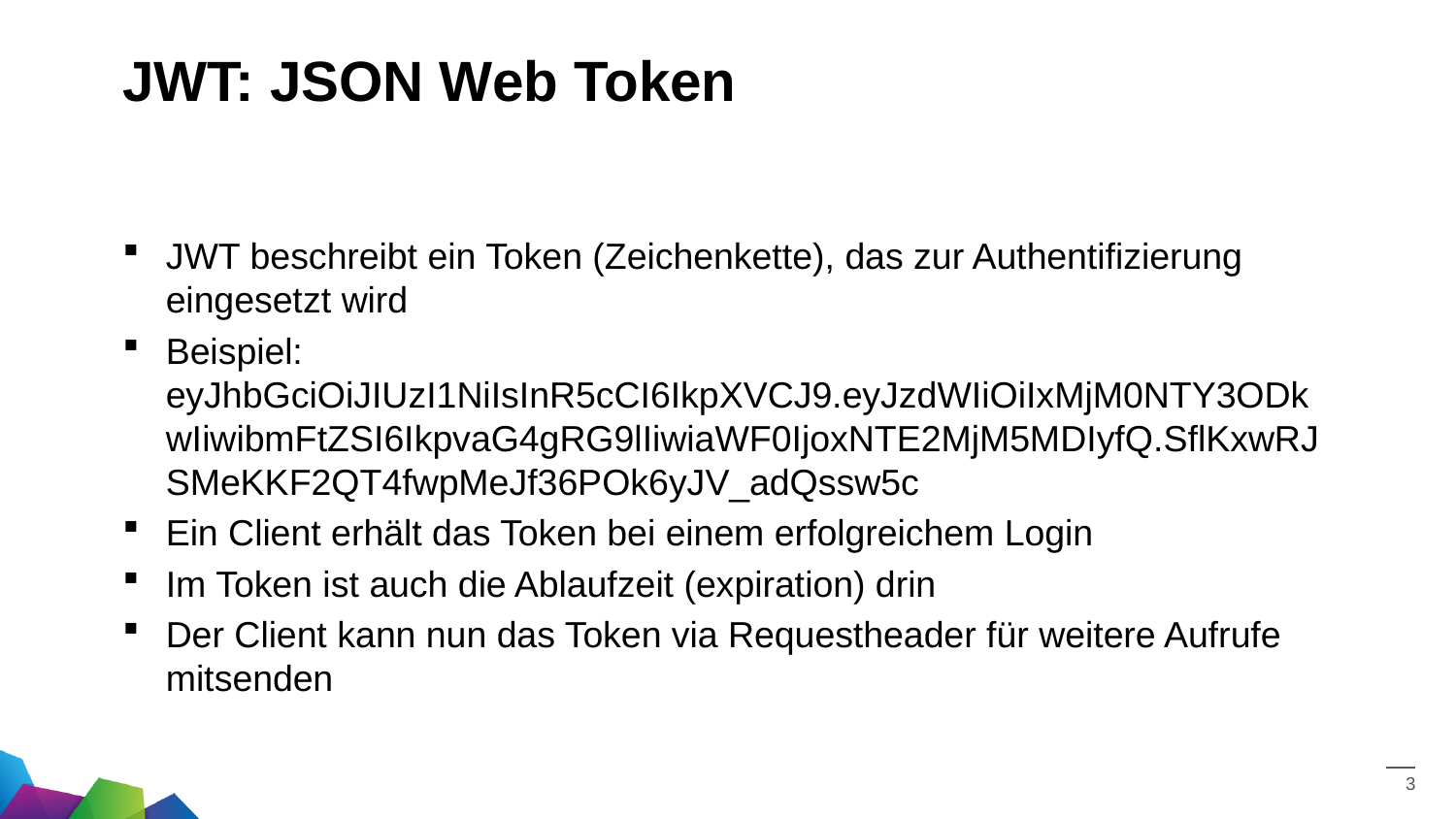

# JWT: JSON Web Token
JWT beschreibt ein Token (Zeichenkette), das zur Authentifizierung eingesetzt wird
Beispiel: eyJhbGciOiJIUzI1NiIsInR5cCI6IkpXVCJ9.eyJzdWIiOiIxMjM0NTY3ODkwIiwibmFtZSI6IkpvaG4gRG9lIiwiaWF0IjoxNTE2MjM5MDIyfQ.SflKxwRJSMeKKF2QT4fwpMeJf36POk6yJV_adQssw5c
Ein Client erhält das Token bei einem erfolgreichem Login
Im Token ist auch die Ablaufzeit (expiration) drin
Der Client kann nun das Token via Requestheader für weitere Aufrufe mitsenden